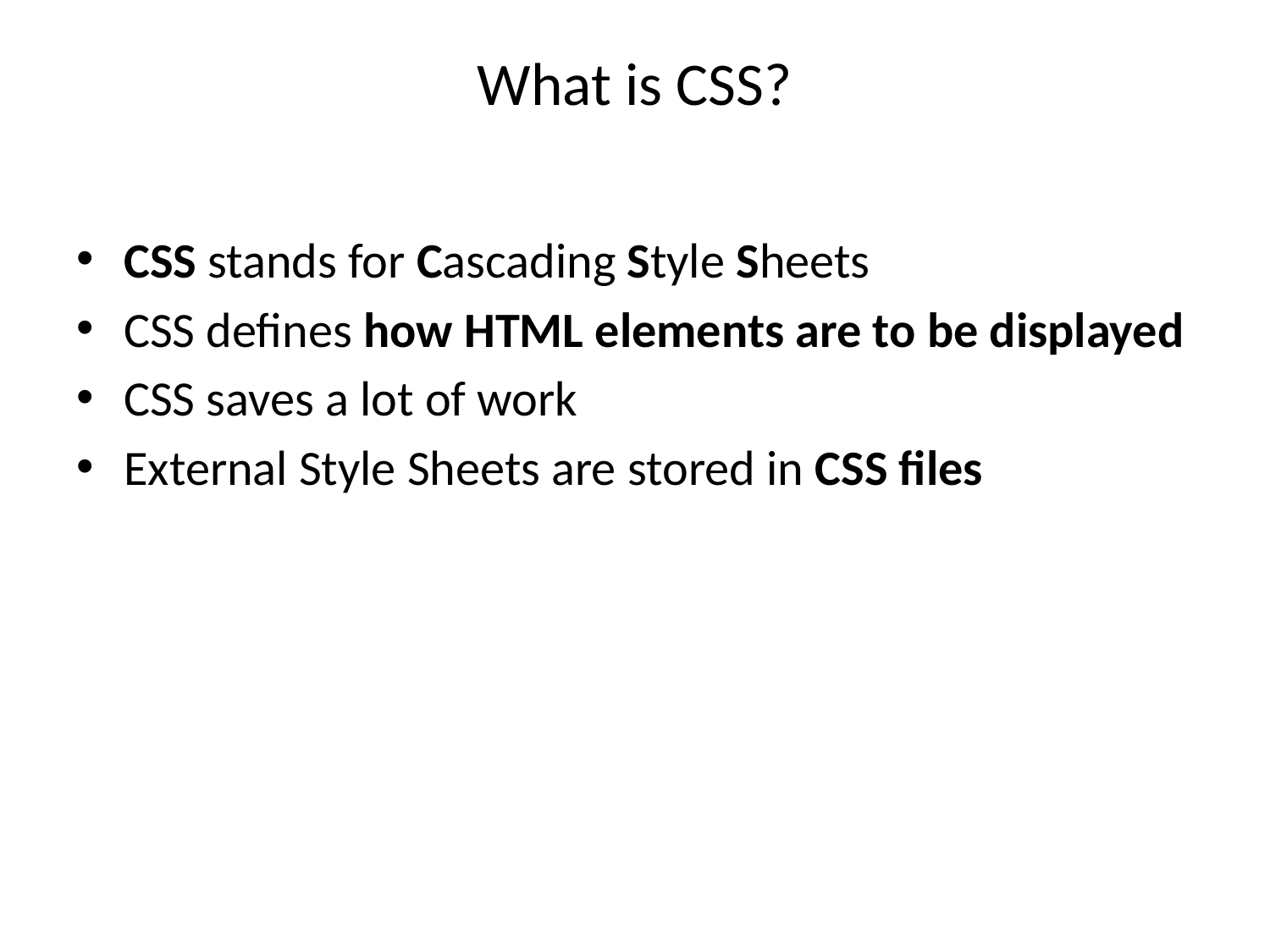

# What is CSS?
CSS stands for Cascading Style Sheets
CSS defines how HTML elements are to be displayed
CSS saves a lot of work
External Style Sheets are stored in CSS files